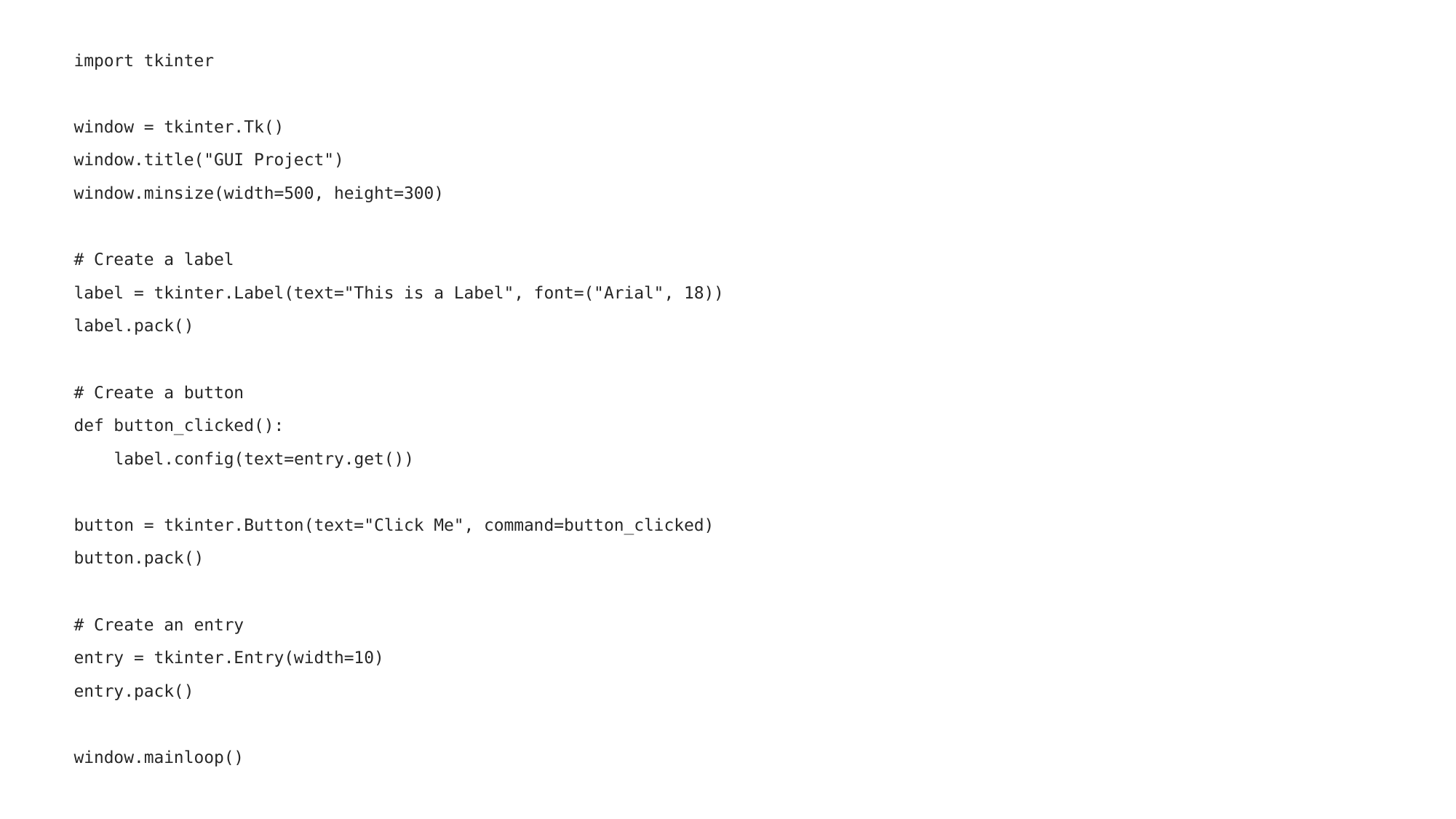

import tkinter

window = tkinter.Tk()
window.title("GUI Project")
window.minsize(width=500, height=300)

# Create a label
label = tkinter.Label(text="This is a Label", font=("Arial", 18))
label.pack()

# Create a button
def button_clicked():
    label.config(text=entry.get())

button = tkinter.Button(text="Click Me", command=button_clicked)
button.pack()

# Create an entry
entry = tkinter.Entry(width=10)
entry.pack()

window.mainloop()